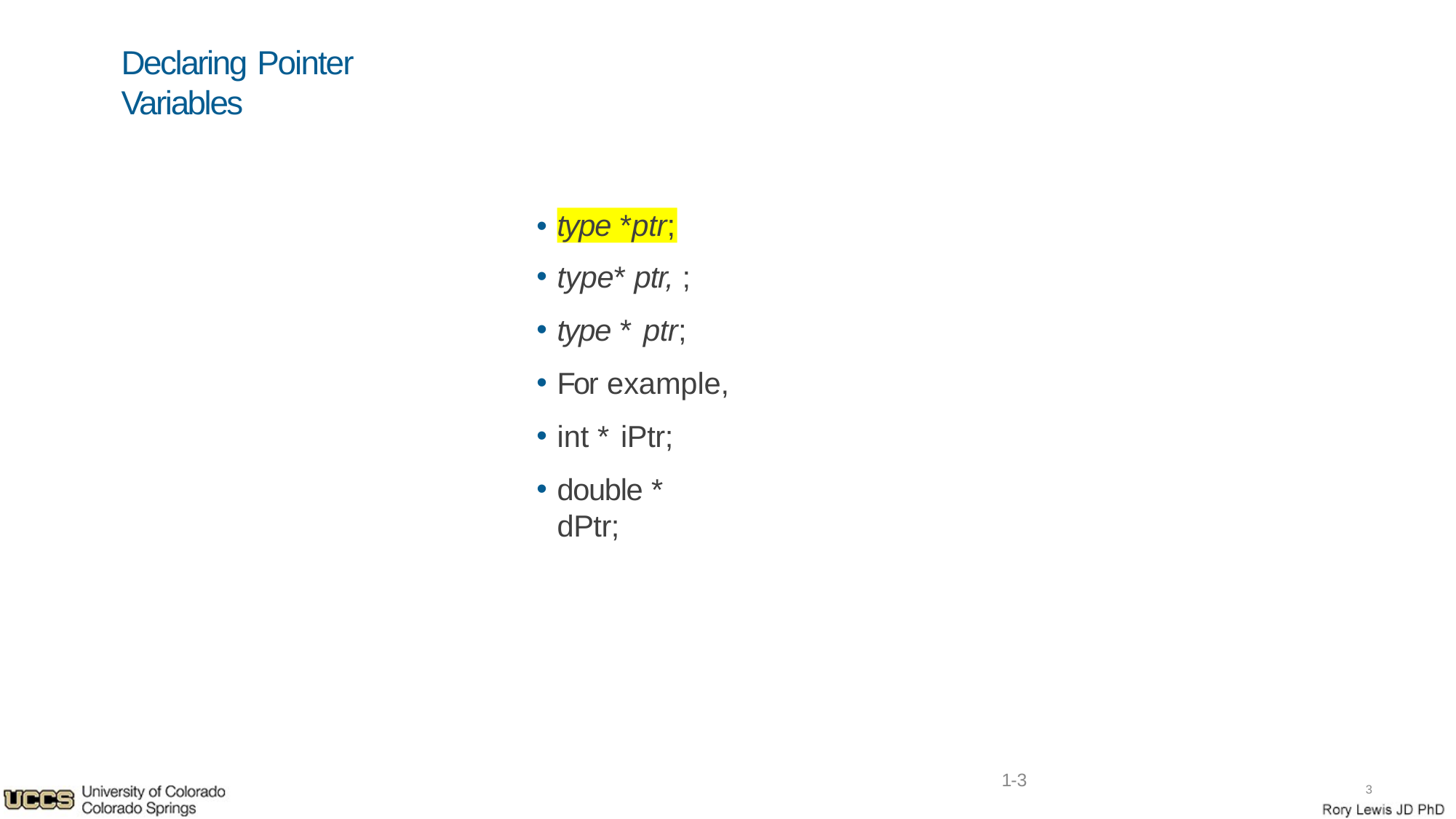

# Declaring Pointer Variables
•
type *ptr;
type* ptr, ;
type * ptr;
For example,
int * iPtr;
double * dPtr;
1-3
3